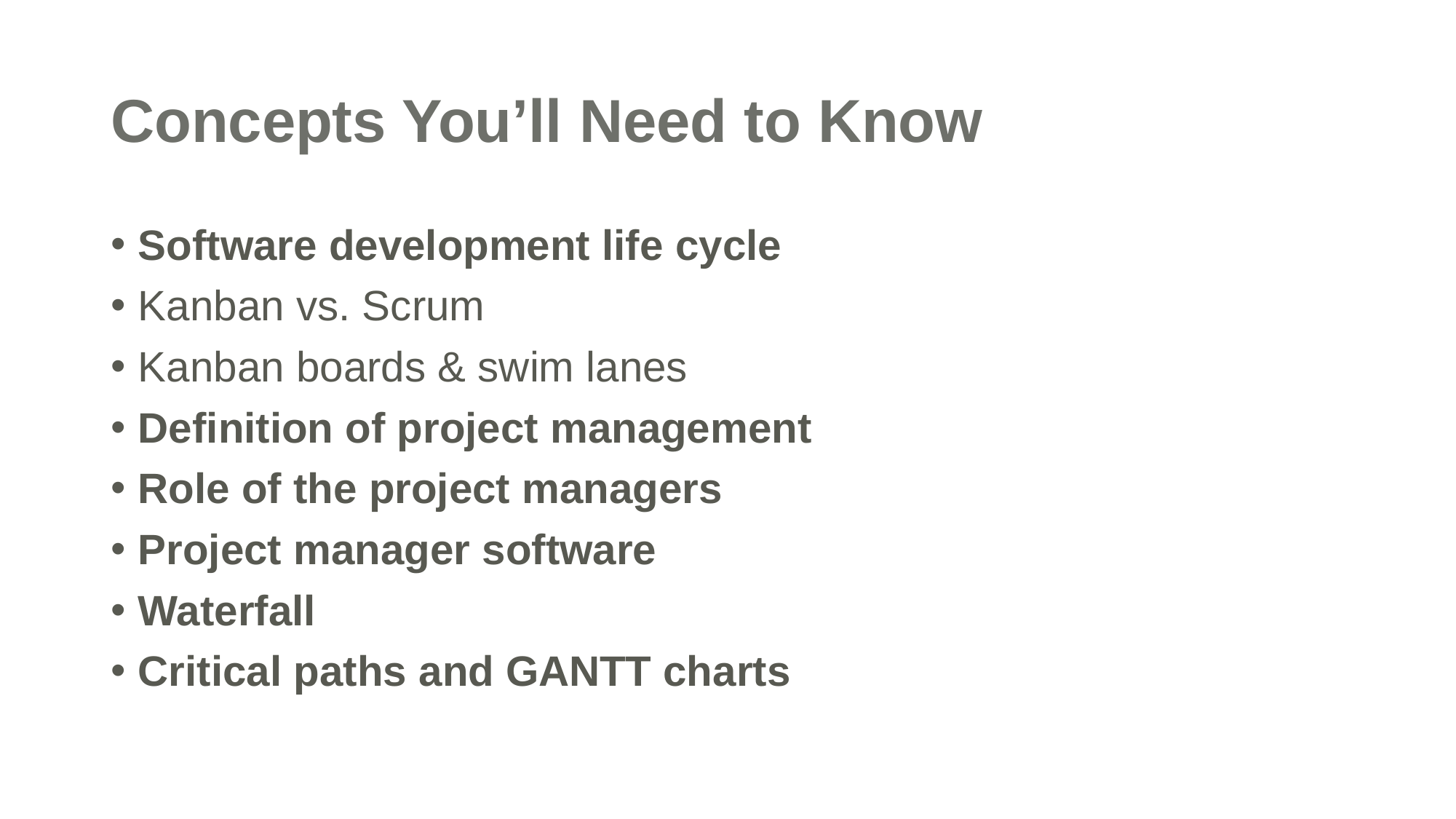

# Concepts You’ll Need to Know
Software development life cycle
Kanban vs. Scrum
Kanban boards & swim lanes
Definition of project management
Role of the project managers
Project manager software
Waterfall
Critical paths and GANTT charts